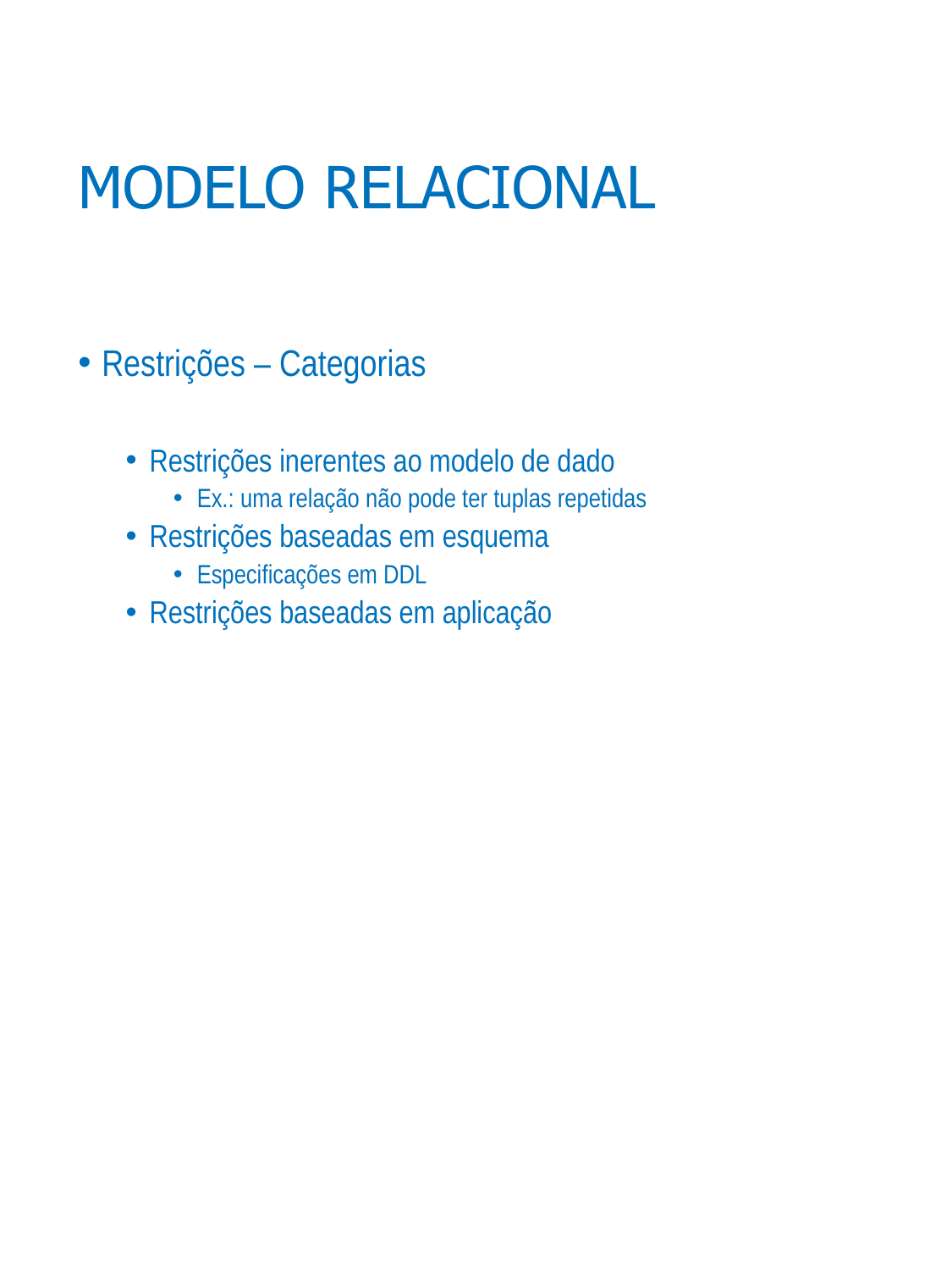

# MODELO RELACIONAL
Restrições – Categorias

Restrições inerentes ao modelo de dado
Ex.: uma relação não pode ter tuplas repetidas
Restrições baseadas em esquema
Especificações em DDL
Restrições baseadas em aplicação